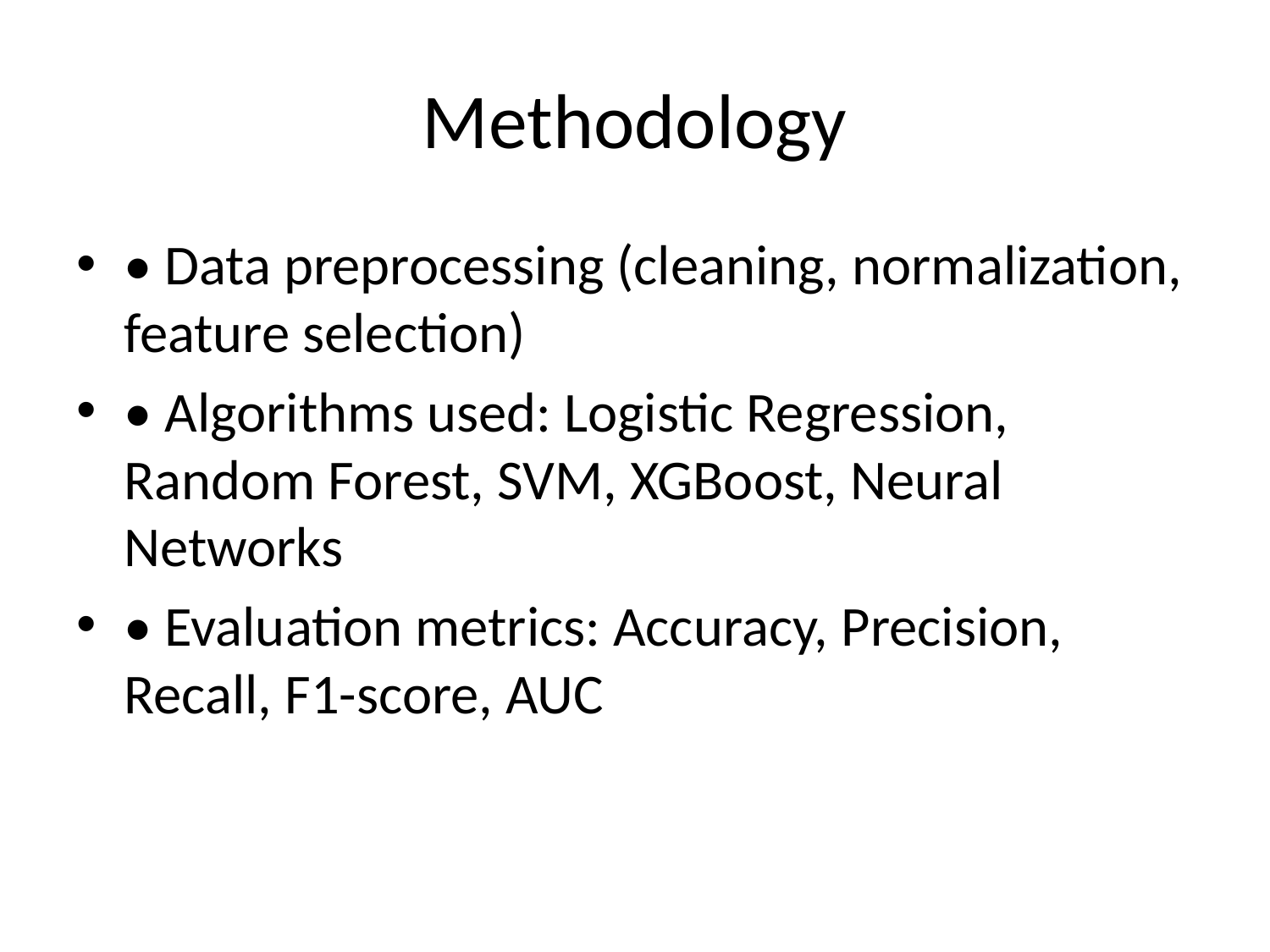

# Methodology
• Data preprocessing (cleaning, normalization, feature selection)
• Algorithms used: Logistic Regression, Random Forest, SVM, XGBoost, Neural Networks
• Evaluation metrics: Accuracy, Precision, Recall, F1-score, AUC